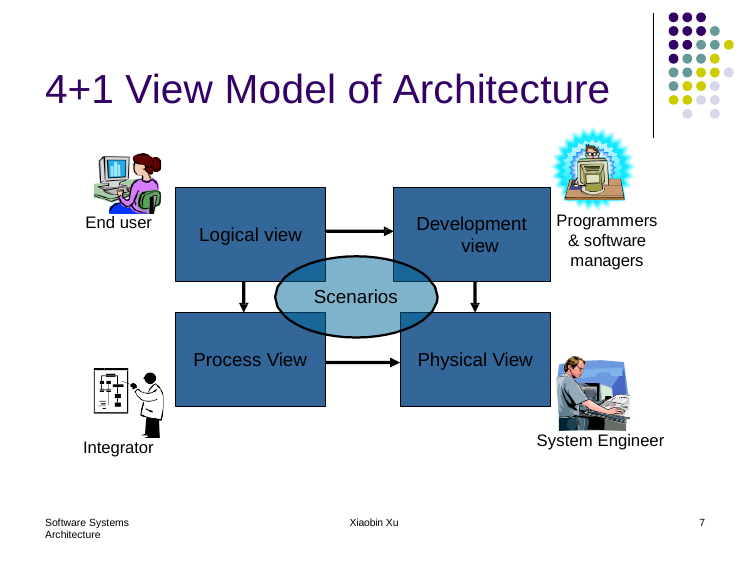

# 4+1 View Model of Architecture

Programmers  & software  managers
End user
Development  view
Logical view

Scenarios

Process View
Physical View

System Engineer
Integrator
Software Systems  Architecture
Xiaobin Xu
7